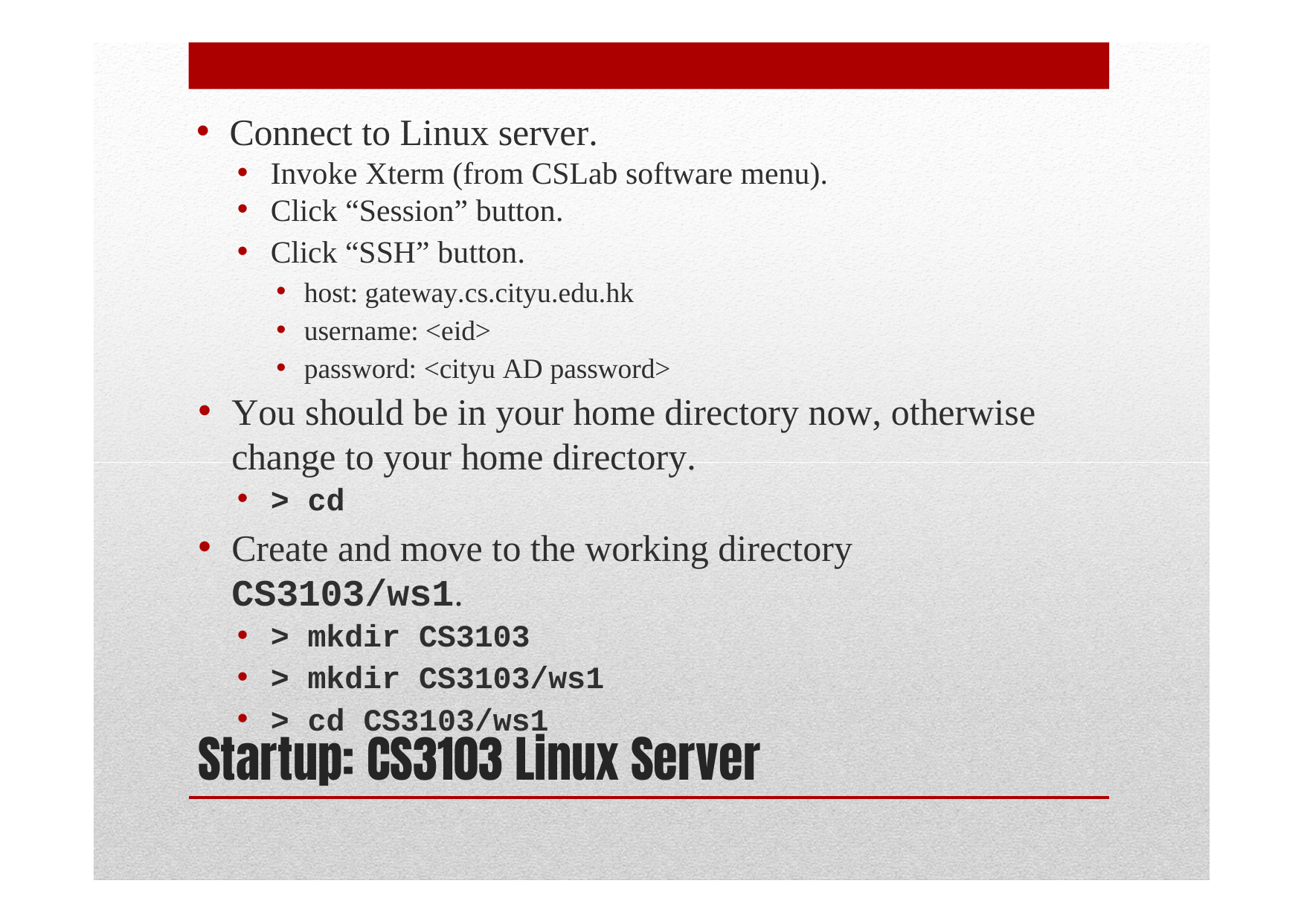

Connect to Linux server.
Invoke Xterm (from CSLab software menu).
Click “Session” button.
Click “SSH” button.
host: gateway.cs.cityu.edu.hk
username: <eid>
password: <cityu AD password>
You should be in your home directory now, otherwise change to your home directory.
> cd
Create and move to the working directory CS3103/ws1.
> mkdir CS3103
> mkdir CS3103/ws1
> cd CS3103/ws1
Startup: CS3103 Linux Server